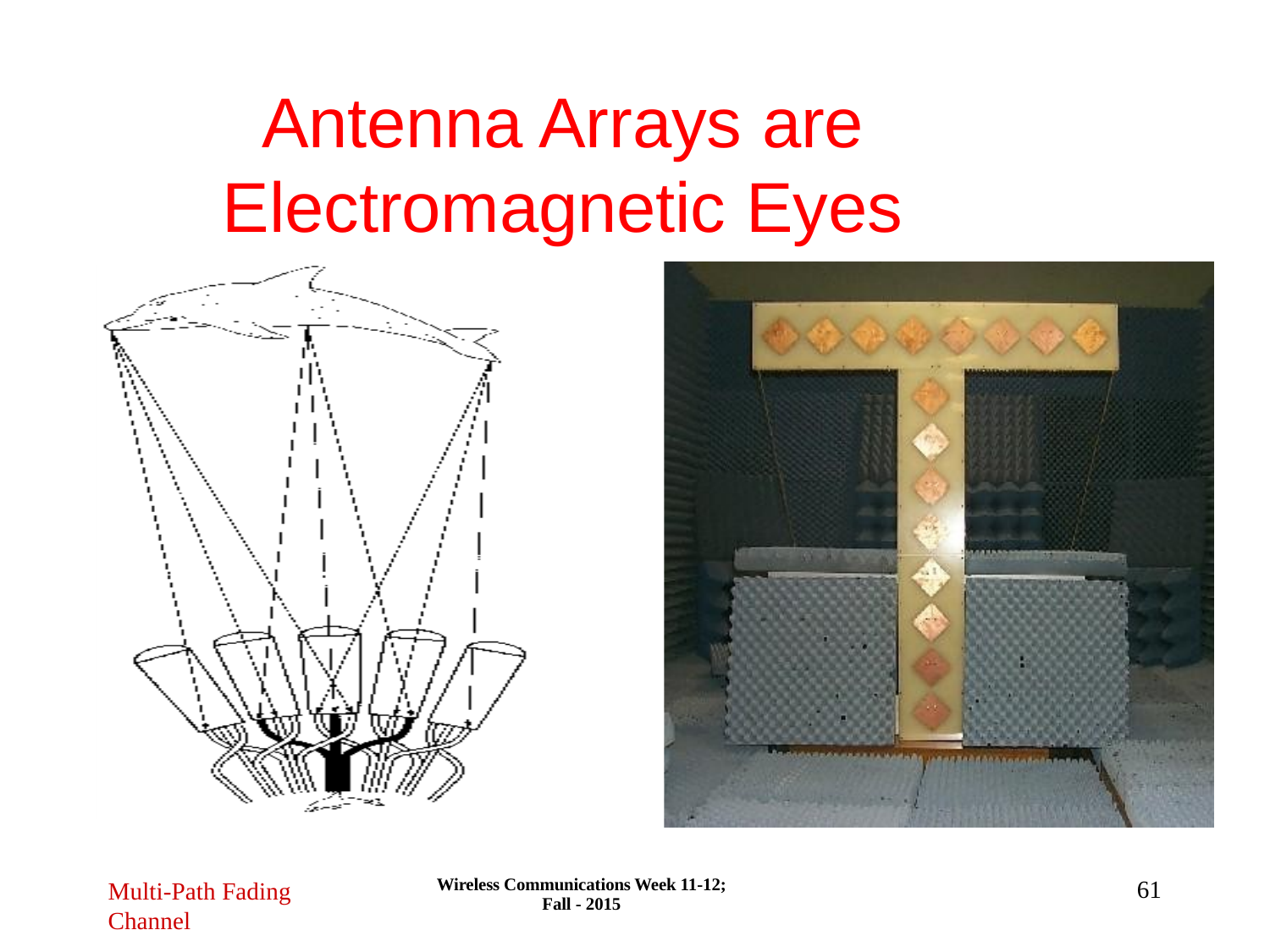

Antenna Arrays are
Electromagnetic Eyes

Wireless Communications Week 11-12; Fall - 2015
61
Multi-Path Fading
Channel